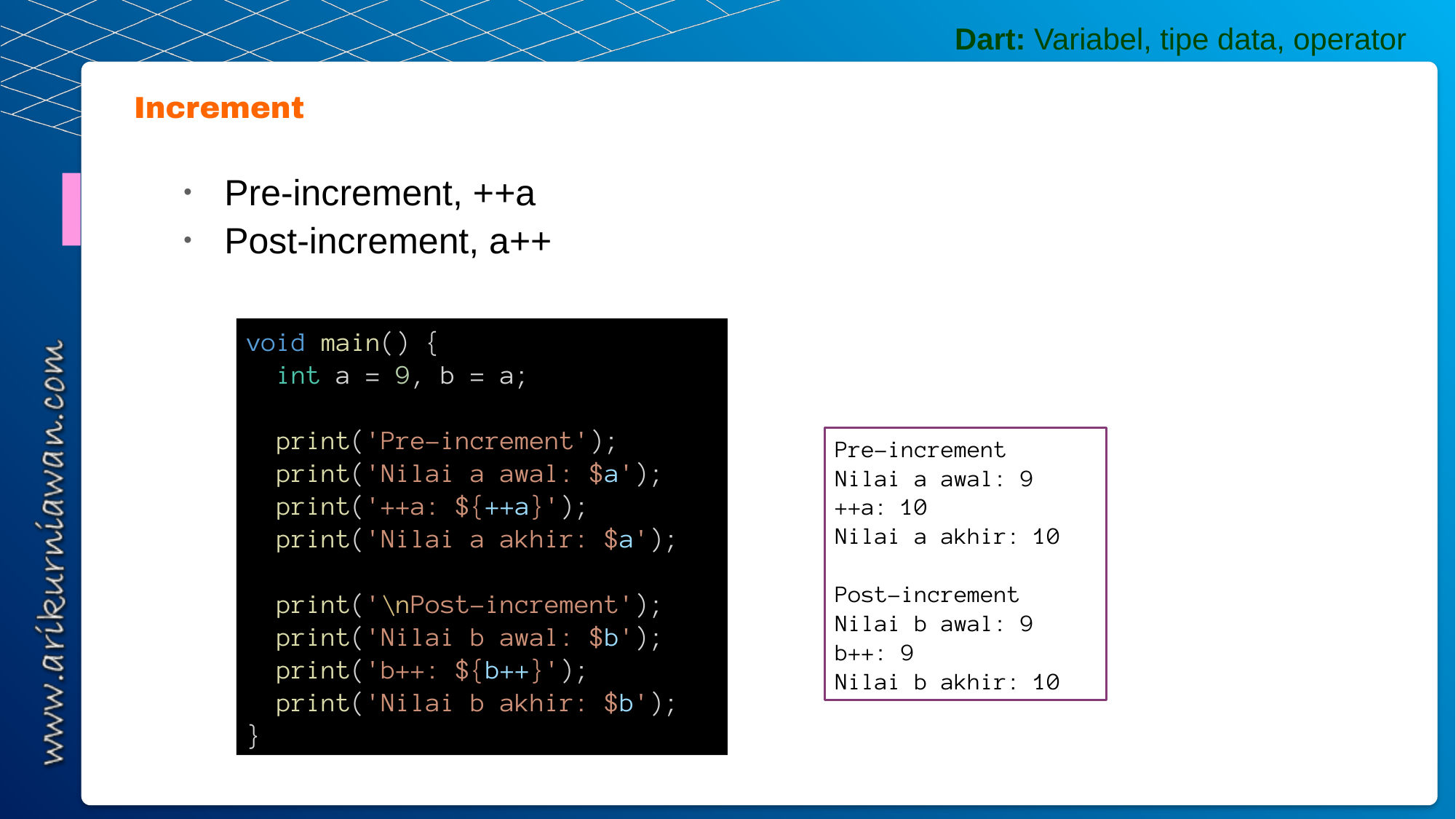

Dart: Variabel, tipe data, operator
Increment
Pre-increment, ++a
Post-increment, a++
void main() {
  int a = 9, b = a;
  print('Pre-increment');
  print('Nilai a awal: $a');
  print('++a: ${++a}');
  print('Nilai a akhir: $a');
  print('\nPost-increment');
  print('Nilai b awal: $b');
  print('b++: ${b++}');
  print('Nilai b akhir: $b');
}
Pre-increment
Nilai a awal: 9
++a: 10
Nilai a akhir: 10
Post-increment
Nilai b awal: 9
b++: 9
Nilai b akhir: 10